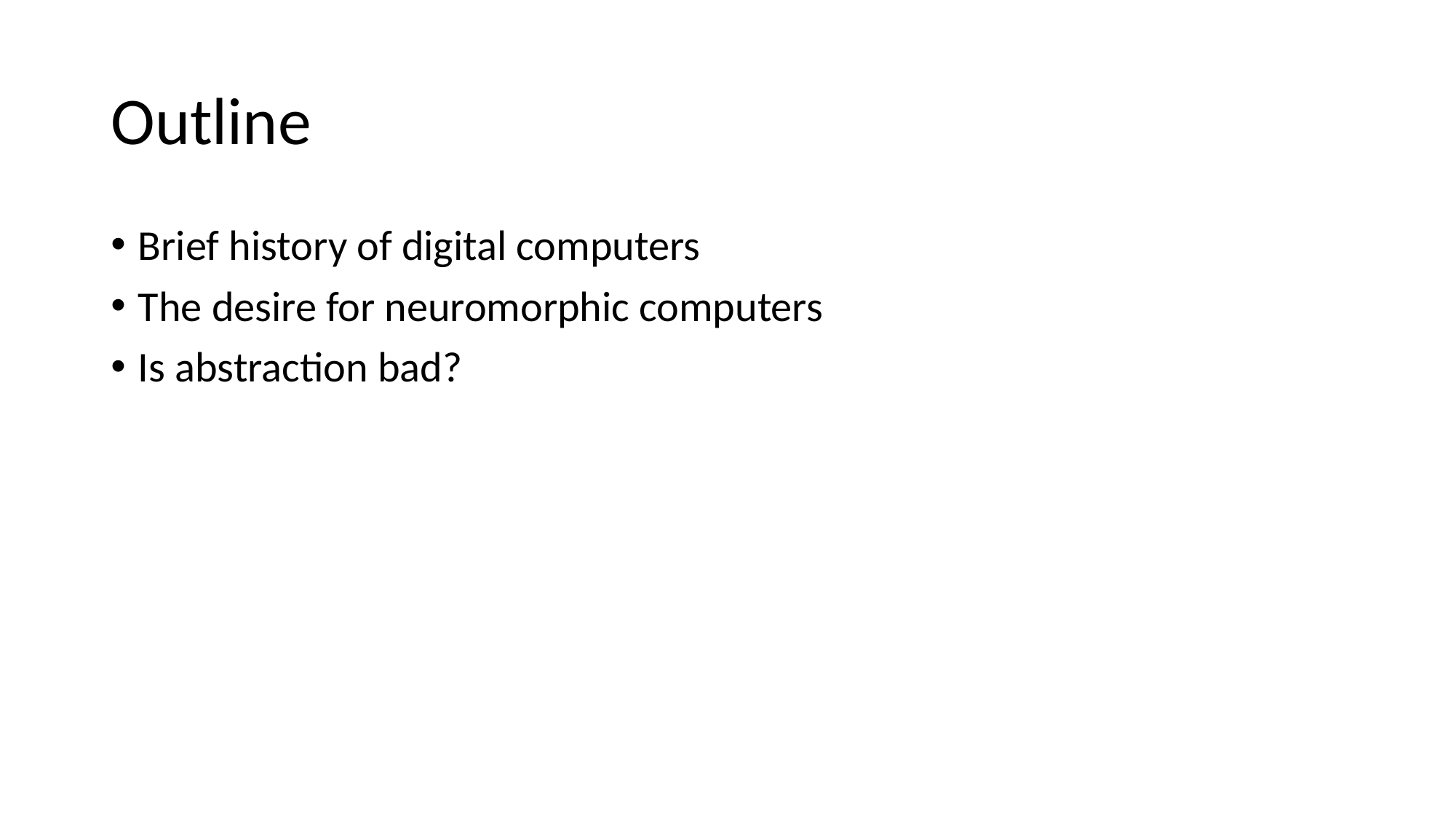

# Outline
Brief history of digital computers
The desire for neuromorphic computers
Is abstraction bad?